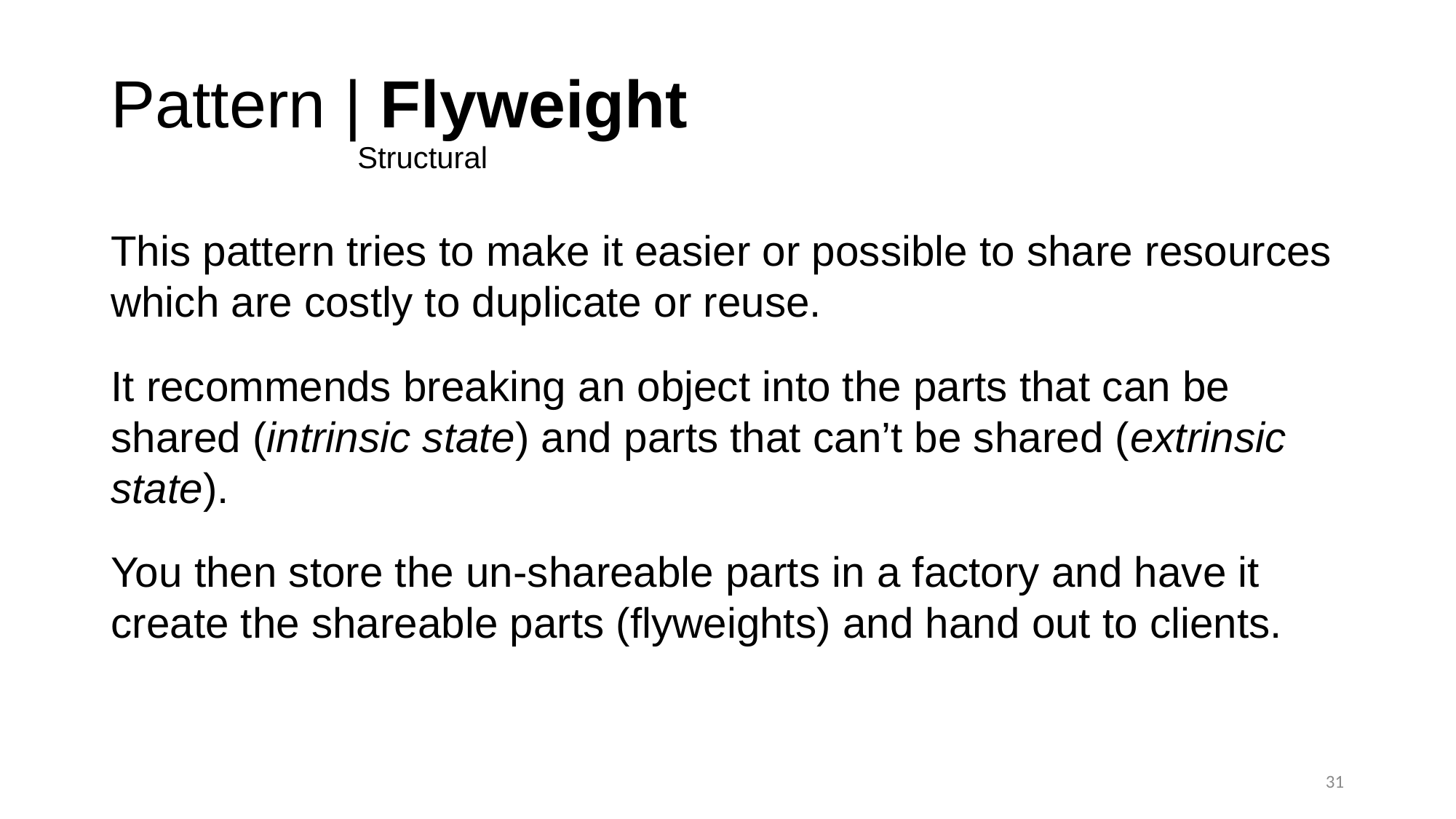

# Pattern | Flyweight Structural
This pattern tries to make it easier or possible to share resources which are costly to duplicate or reuse.
It recommends breaking an object into the parts that can be shared (intrinsic state) and parts that can’t be shared (extrinsic state).
You then store the un-shareable parts in a factory and have it create the shareable parts (flyweights) and hand out to clients.
31